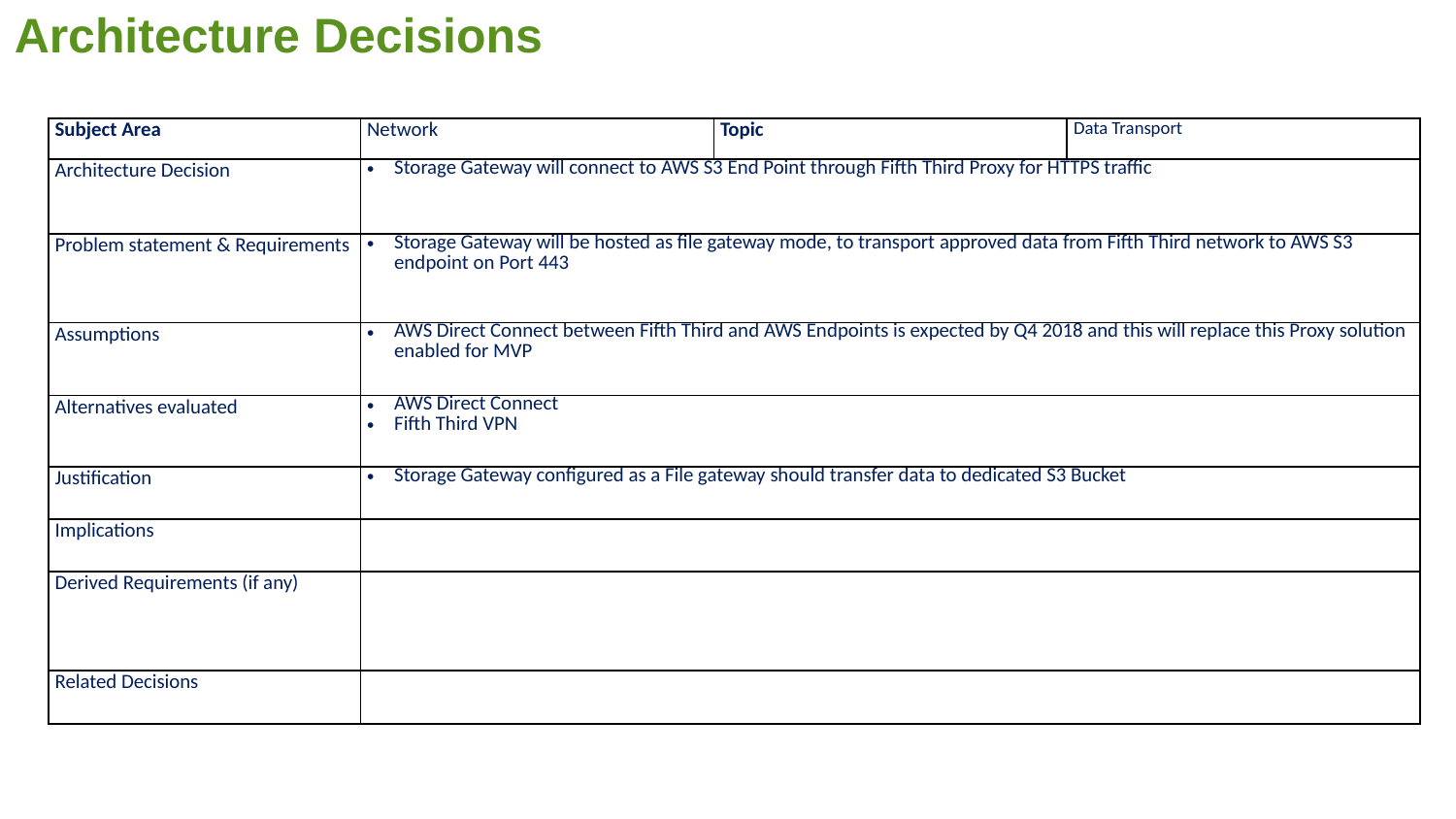

Architecture Decisions
| Subject Area | Network | Topic | Data Transport |
| --- | --- | --- | --- |
| Architecture Decision | Storage Gateway will connect to AWS S3 End Point through Fifth Third Proxy for HTTPS traffic |  |  |
| Problem statement & Requirements | Storage Gateway will be hosted as file gateway mode, to transport approved data from Fifth Third network to AWS S3 endpoint on Port 443 |  |  |
| Assumptions | AWS Direct Connect between Fifth Third and AWS Endpoints is expected by Q4 2018 and this will replace this Proxy solution enabled for MVP |  |  |
| Alternatives evaluated | AWS Direct Connect Fifth Third VPN |  |  |
| Justification | Storage Gateway configured as a File gateway should transfer data to dedicated S3 Bucket |  |  |
| Implications |  |  |  |
| Derived Requirements (if any) |  |  |  |
| Related Decisions |  |  |  |